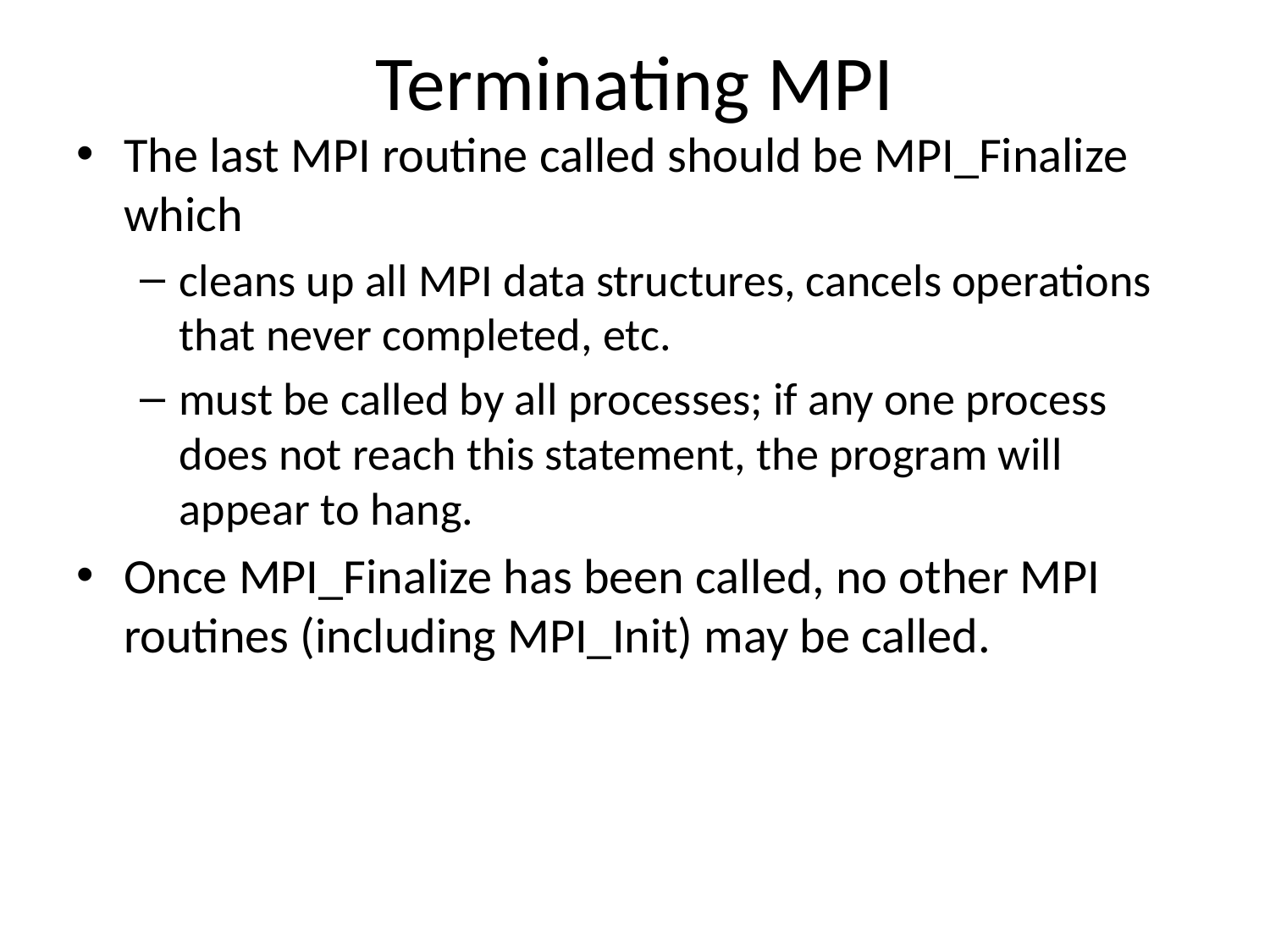

# Terminating MPI
The last MPI routine called should be MPI_Finalize which
cleans up all MPI data structures, cancels operations that never completed, etc.
must be called by all processes; if any one process does not reach this statement, the program will appear to hang.
Once MPI_Finalize has been called, no other MPI routines (including MPI_Init) may be called.